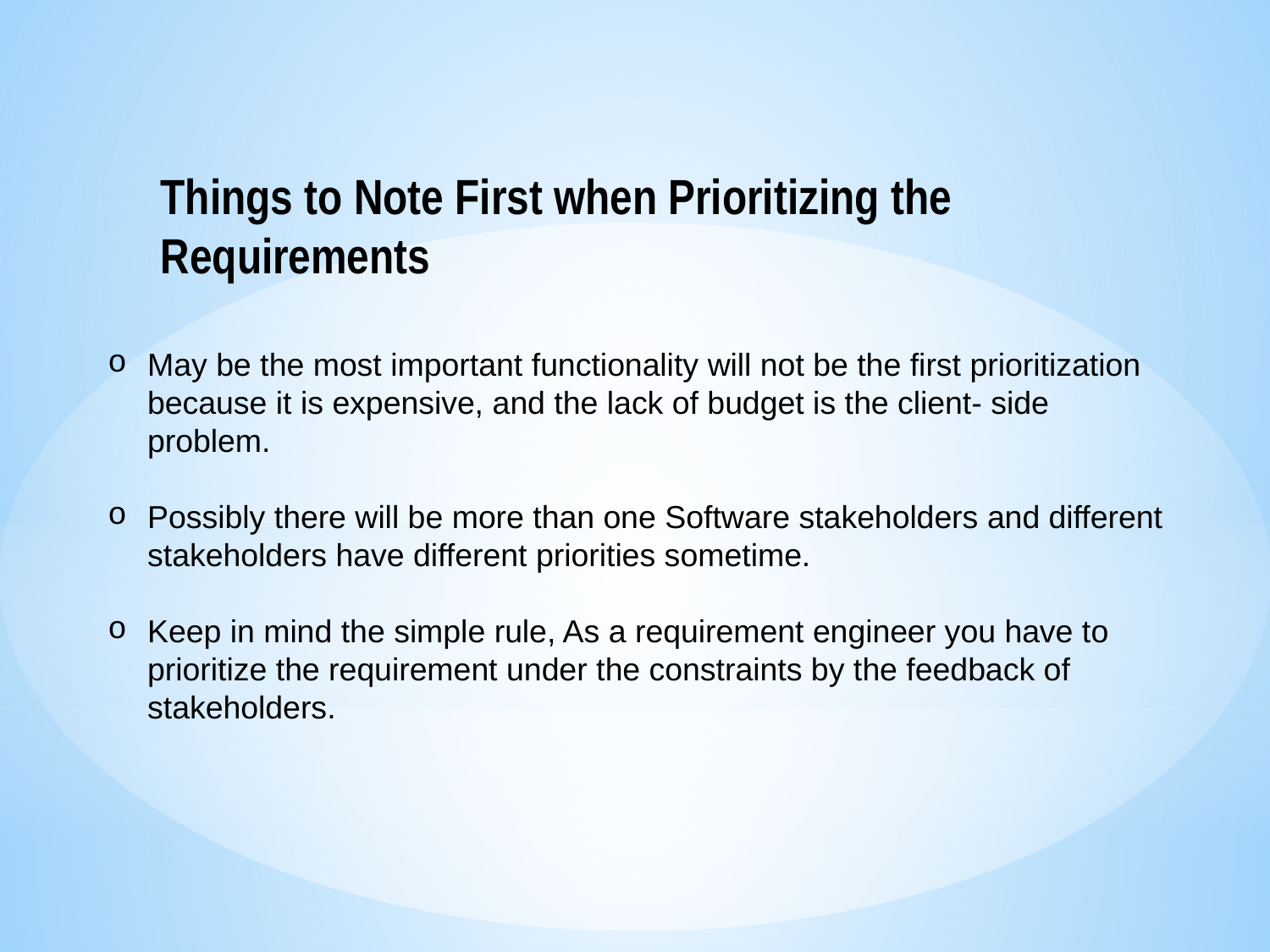

Things to Note First when Prioritizing the Requirements
May be the most important functionality will not be the first prioritization because it is expensive, and the lack of budget is the client- side problem.

Possibly there will be more than one Software stakeholders and different stakeholders have different priorities sometime.

Keep in mind the simple rule, As a requirement engineer you have to prioritize the requirement under the constraints by the feedback of stakeholders.